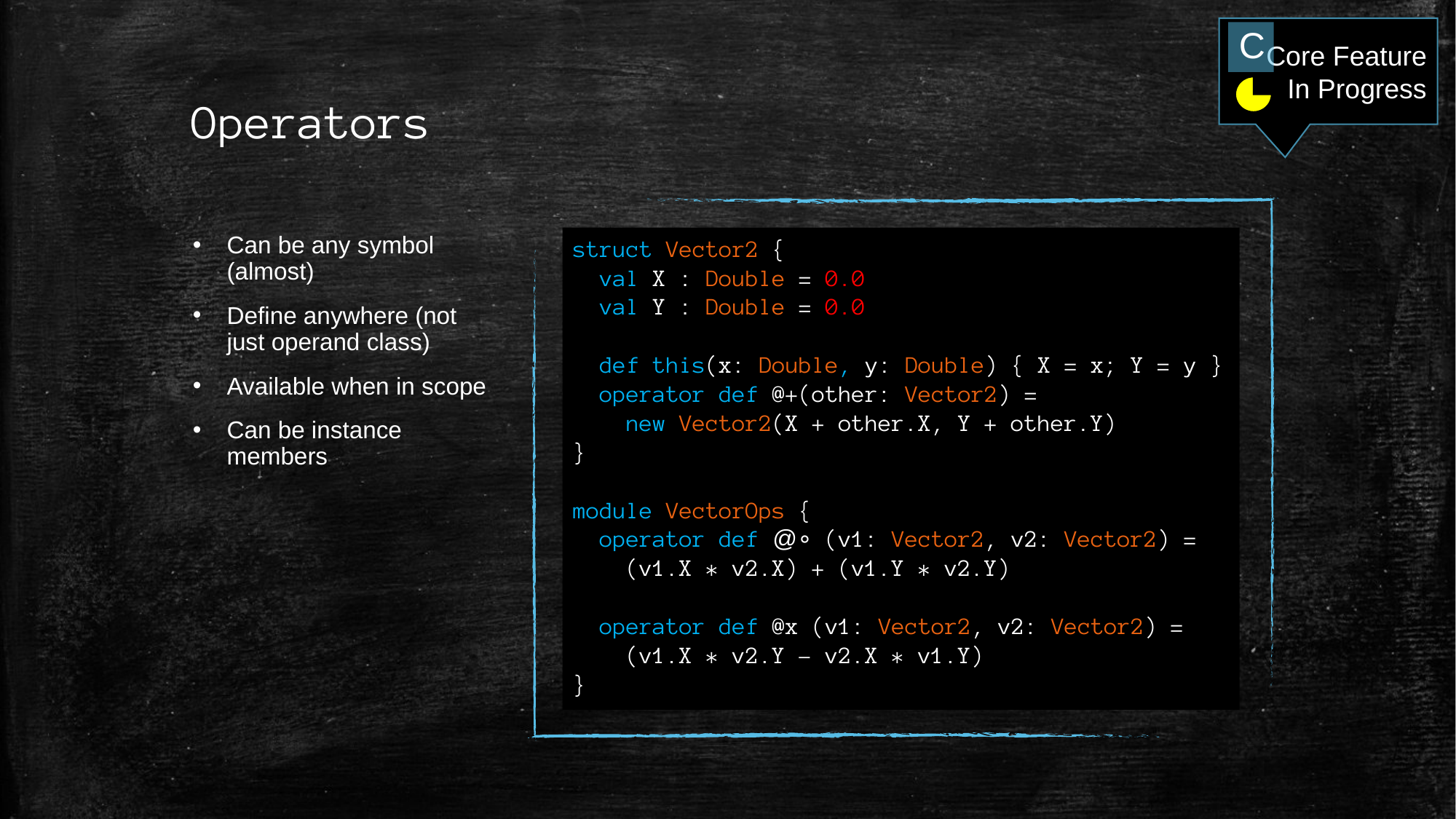

Core Feature
In Progress
C
# Operators

Can be any symbol (almost)
Define anywhere (not just operand class)
Available when in scope
Can be instance members

struct Vector2 {
  val X : Double = 0.0
  val Y : Double = 0.0

  def this(x: Double, y: Double) { X = x; Y = y }
  operator def @+(other: Vector2) =
    new Vector2(X + other.X, Y + other.Y)
}

module VectorOps {
  operator def @∘ (v1: Vector2, v2: Vector2) =
    (v1.X * v2.X) + (v1.Y * v2.Y)

  operator def @x (v1: Vector2, v2: Vector2) =
    (v1.X * v2.Y – v2.X * v1.Y)
}